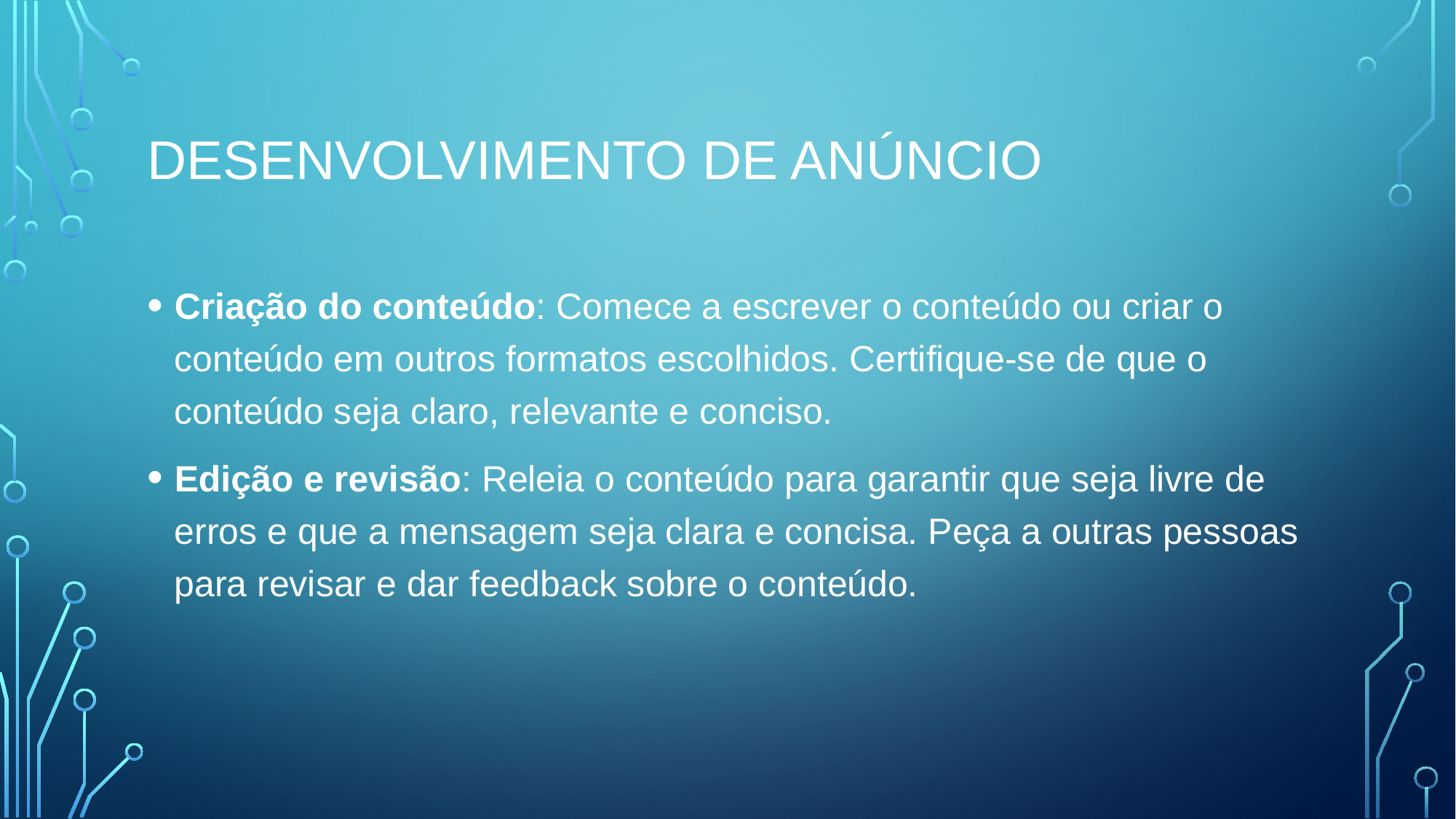

# Desenvolvimento de anúncio
Criação do conteúdo: Comece a escrever o conteúdo ou criar o conteúdo em outros formatos escolhidos. Certifique-se de que o conteúdo seja claro, relevante e conciso.
Edição e revisão: Releia o conteúdo para garantir que seja livre de erros e que a mensagem seja clara e concisa. Peça a outras pessoas para revisar e dar feedback sobre o conteúdo.